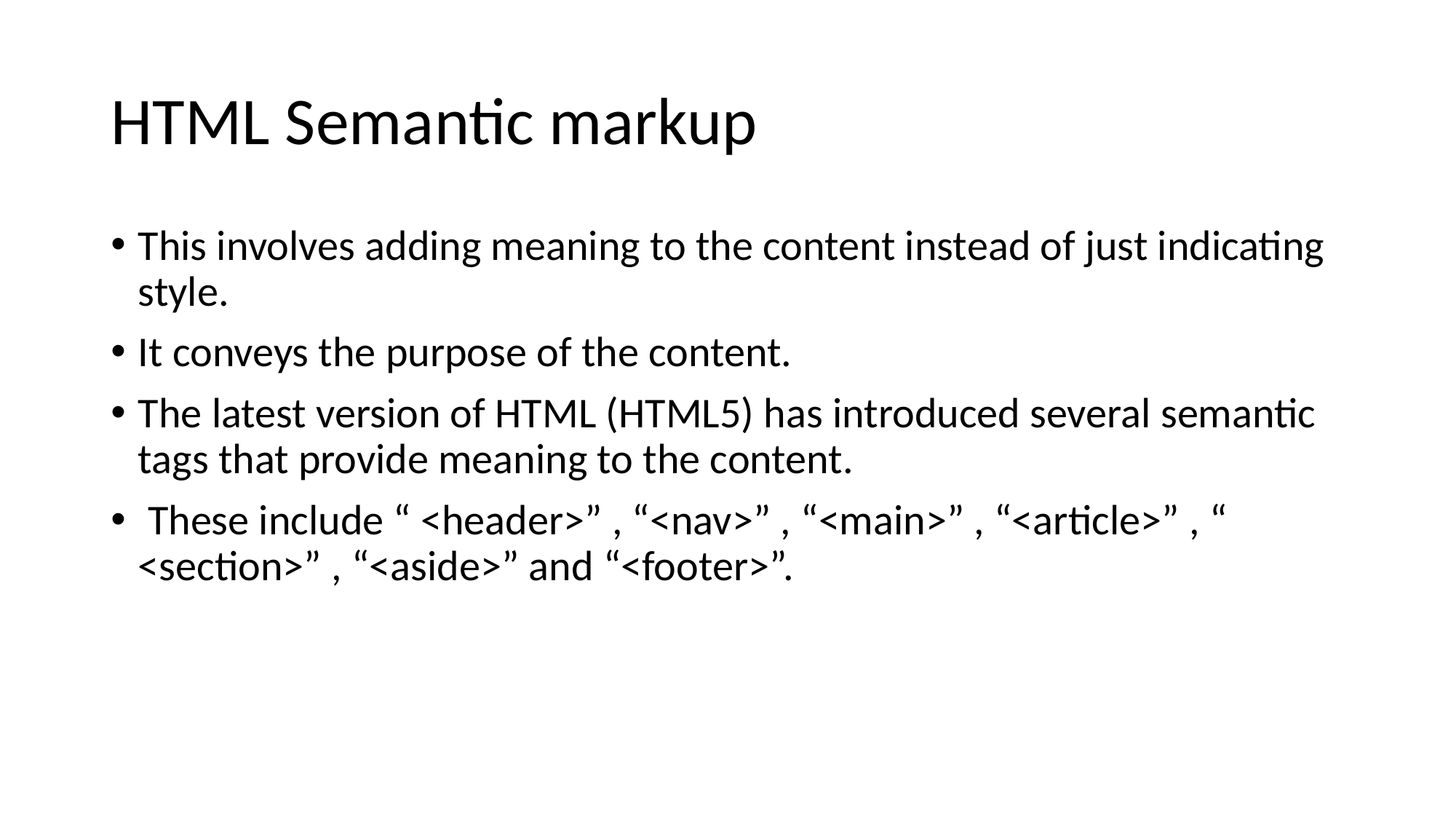

# HTML Semantic markup
This involves adding meaning to the content instead of just indicating style.
It conveys the purpose of the content.
The latest version of HTML (HTML5) has introduced several semantic tags that provide meaning to the content.
 These include “ <header>” , “<nav>” , “<main>” , “<article>” , “ <section>” , “<aside>” and “<footer>”.